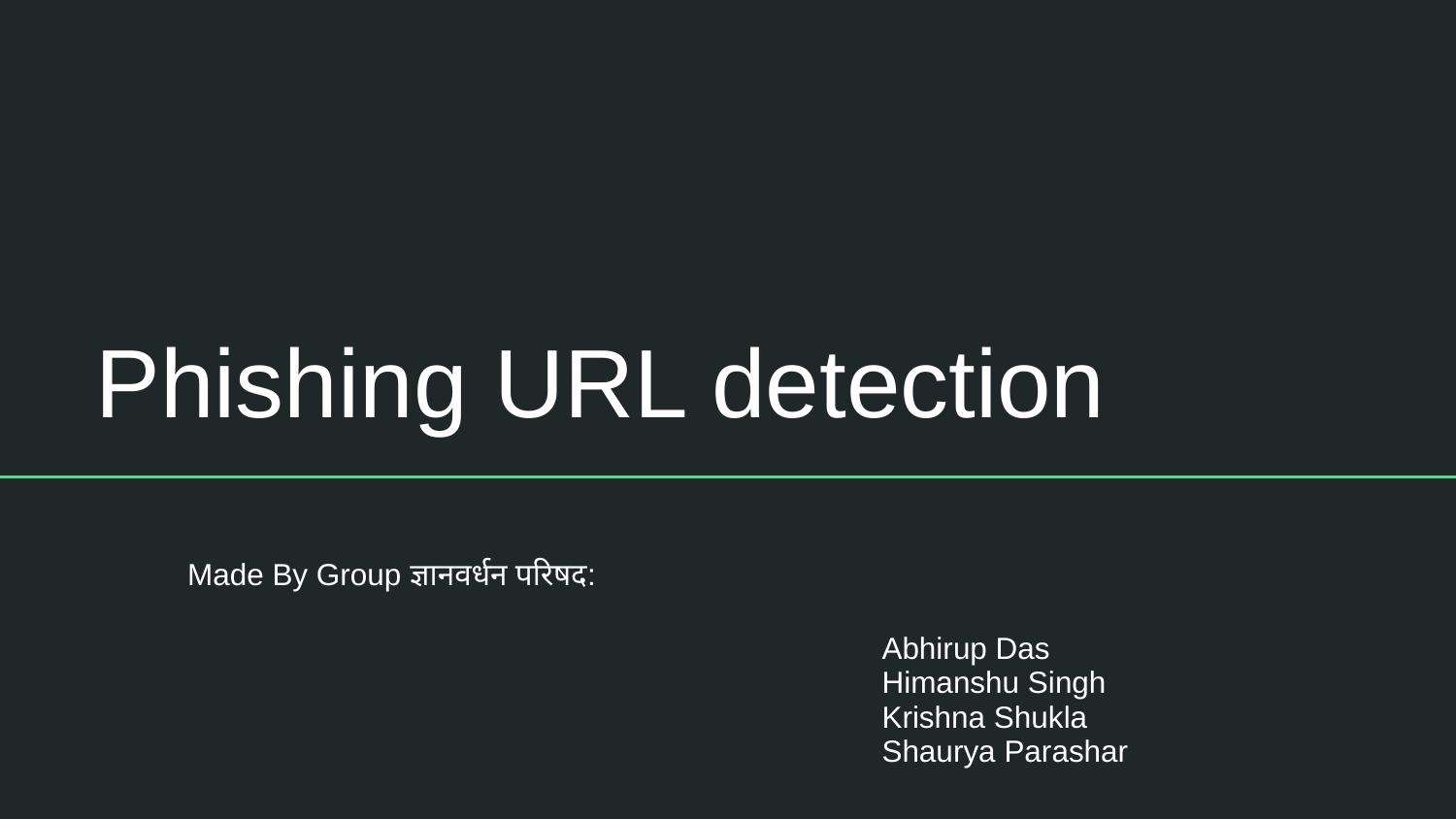

# Phishing URL detection
											Made By Group ज्ञानवर्धन परिषद:

Abhirup Das
Himanshu Singh
Krishna Shukla
Shaurya Parashar